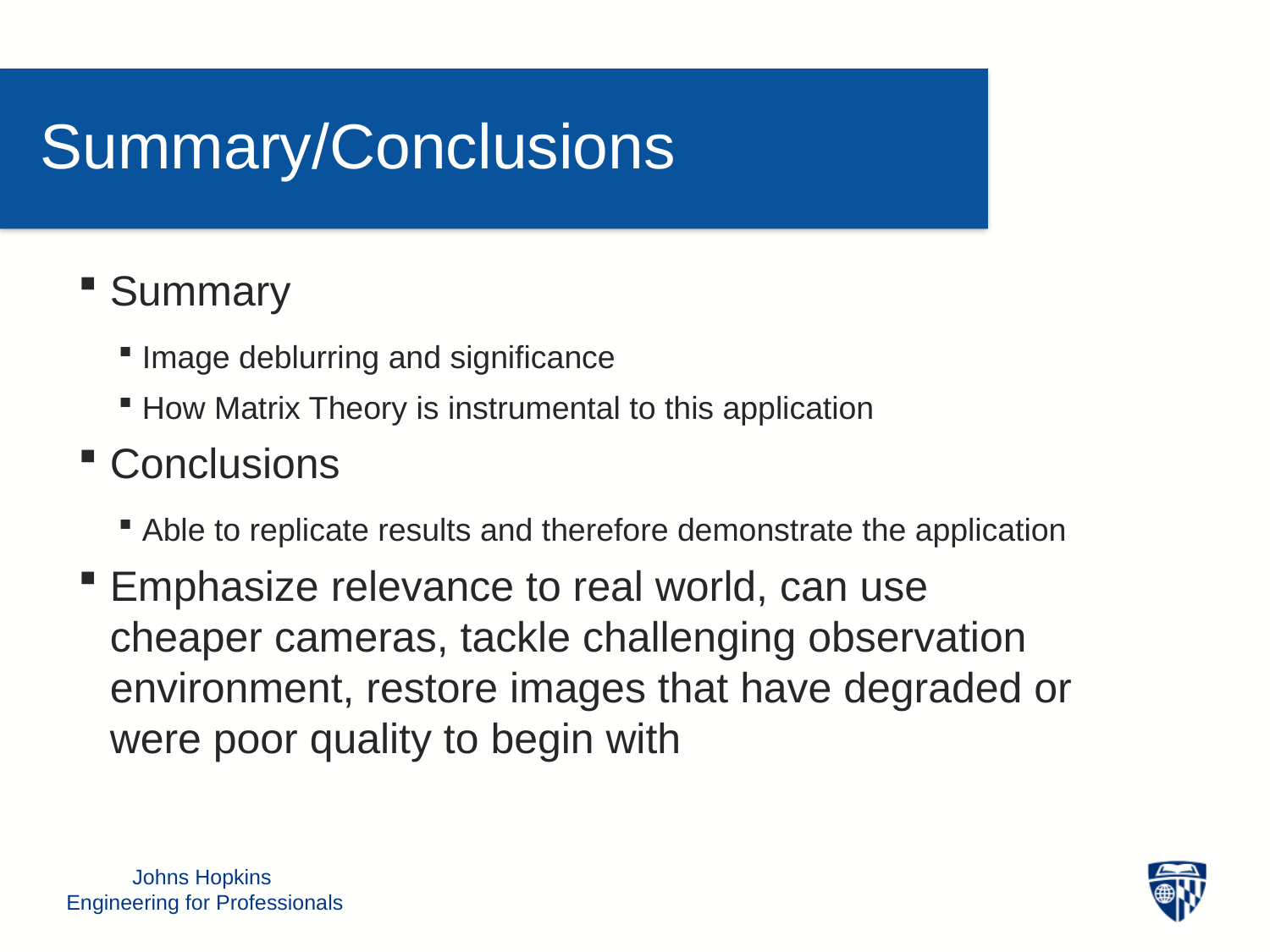

Summary/Conclusions
Summary
Image deblurring and significance
How Matrix Theory is instrumental to this application
Conclusions
Able to replicate results and therefore demonstrate the application
Emphasize relevance to real world, can use cheaper cameras, tackle challenging observation environment, restore images that have degraded or were poor quality to begin with